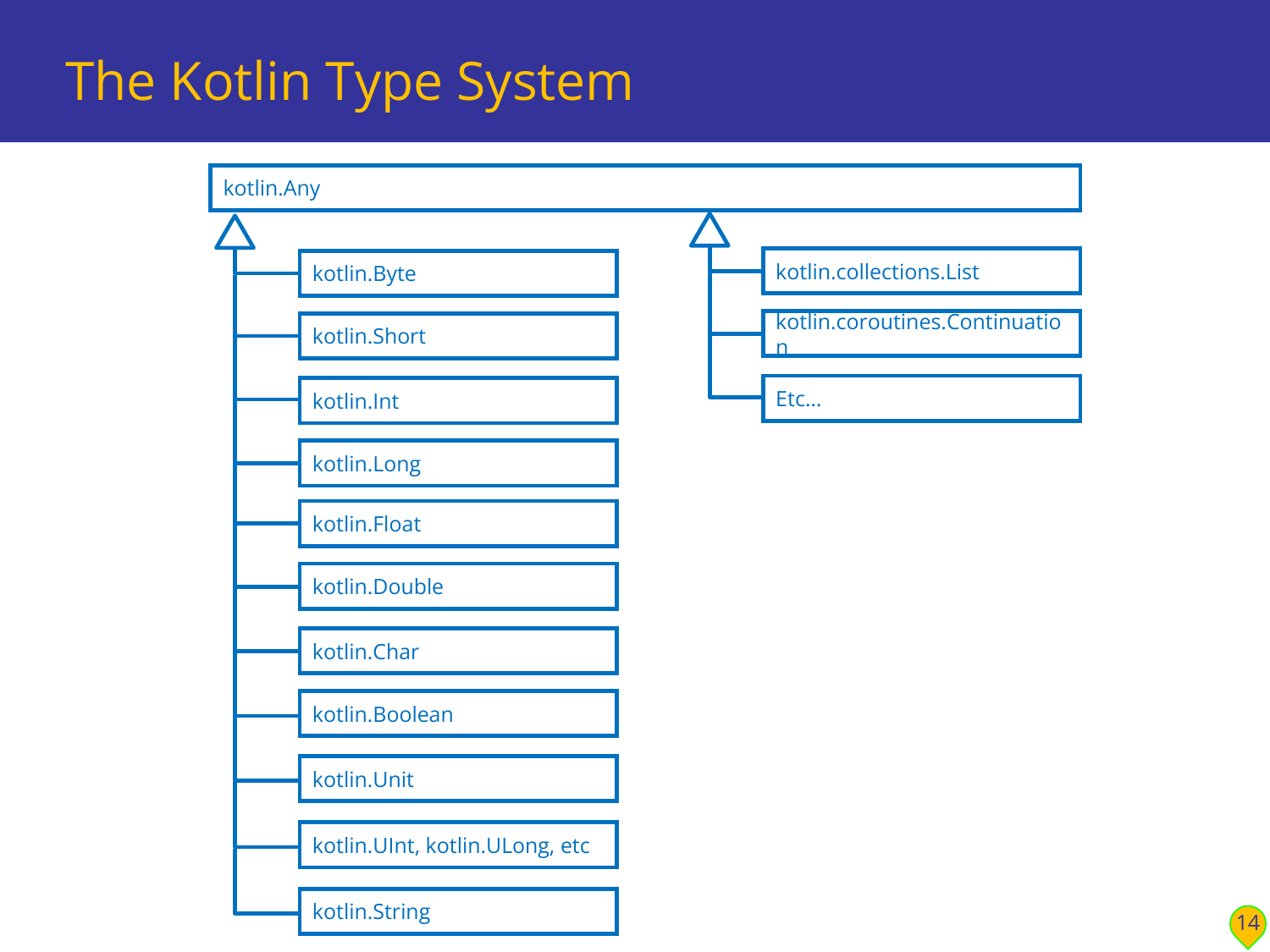

# The Kotlin Type System
kotlin.Any

kotlin.collections.List
kotlin.Byte

kotlin.coroutines.Continuation
kotlin.Short

Etc…
kotlin.Int

kotlin.Long

kotlin.Float

kotlin.Double

kotlin.Char

kotlin.Boolean

kotlin.Unit

kotlin.UInt, kotlin.ULong, etc

14
kotlin.String